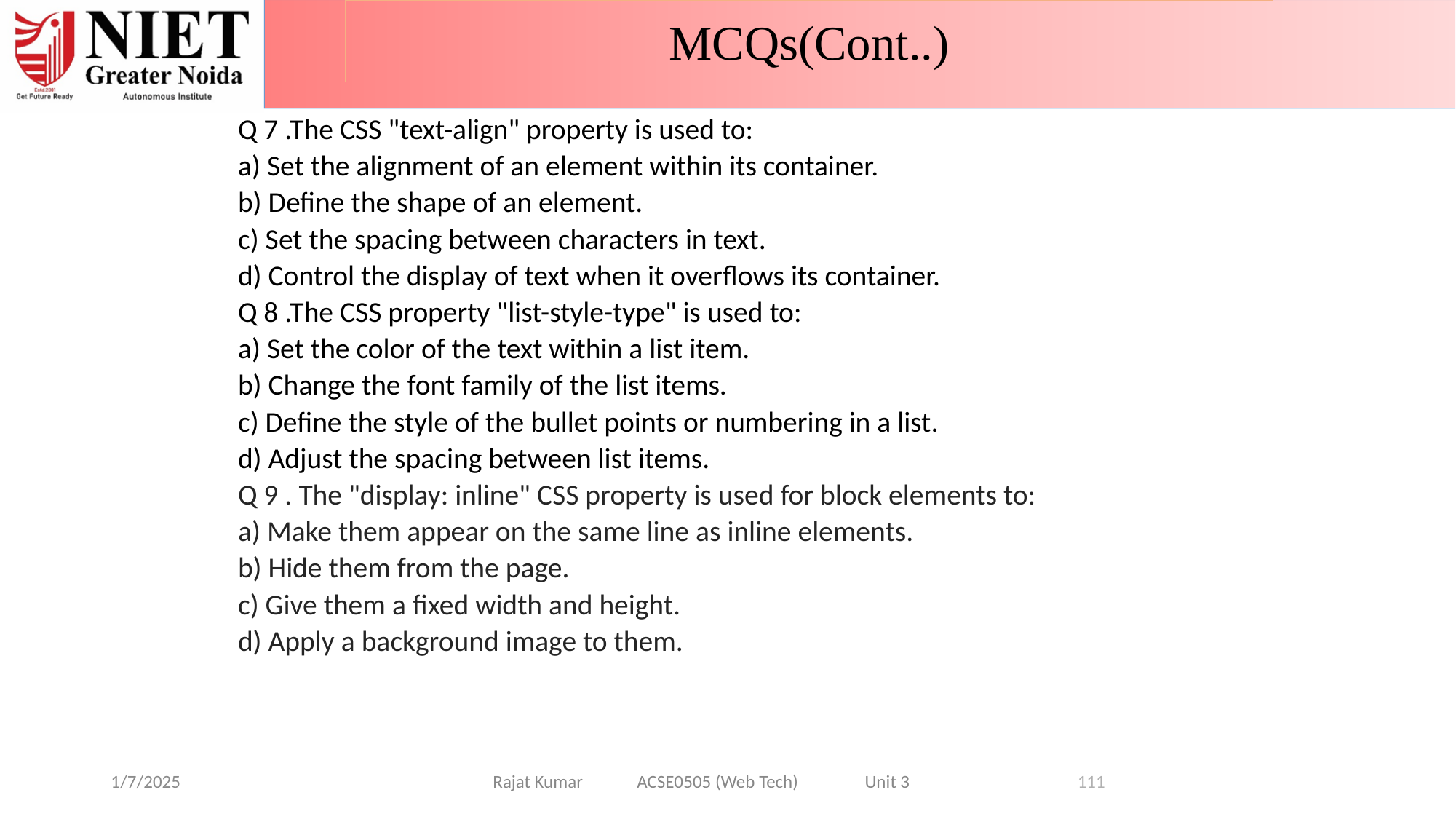

MCQs(Cont..)
Q 7 .The CSS "text-align" property is used to:
a) Set the alignment of an element within its container.
b) Define the shape of an element.
c) Set the spacing between characters in text.
d) Control the display of text when it overflows its container.
Q 8 .The CSS property "list-style-type" is used to:
a) Set the color of the text within a list item.
b) Change the font family of the list items.
c) Define the style of the bullet points or numbering in a list.
d) Adjust the spacing between list items.
Q 9 . The "display: inline" CSS property is used for block elements to:
a) Make them appear on the same line as inline elements.
b) Hide them from the page.
c) Give them a fixed width and height.
d) Apply a background image to them.
1/7/2025
Rajat Kumar             ACSE0505 (Web Tech)                Unit 3
111